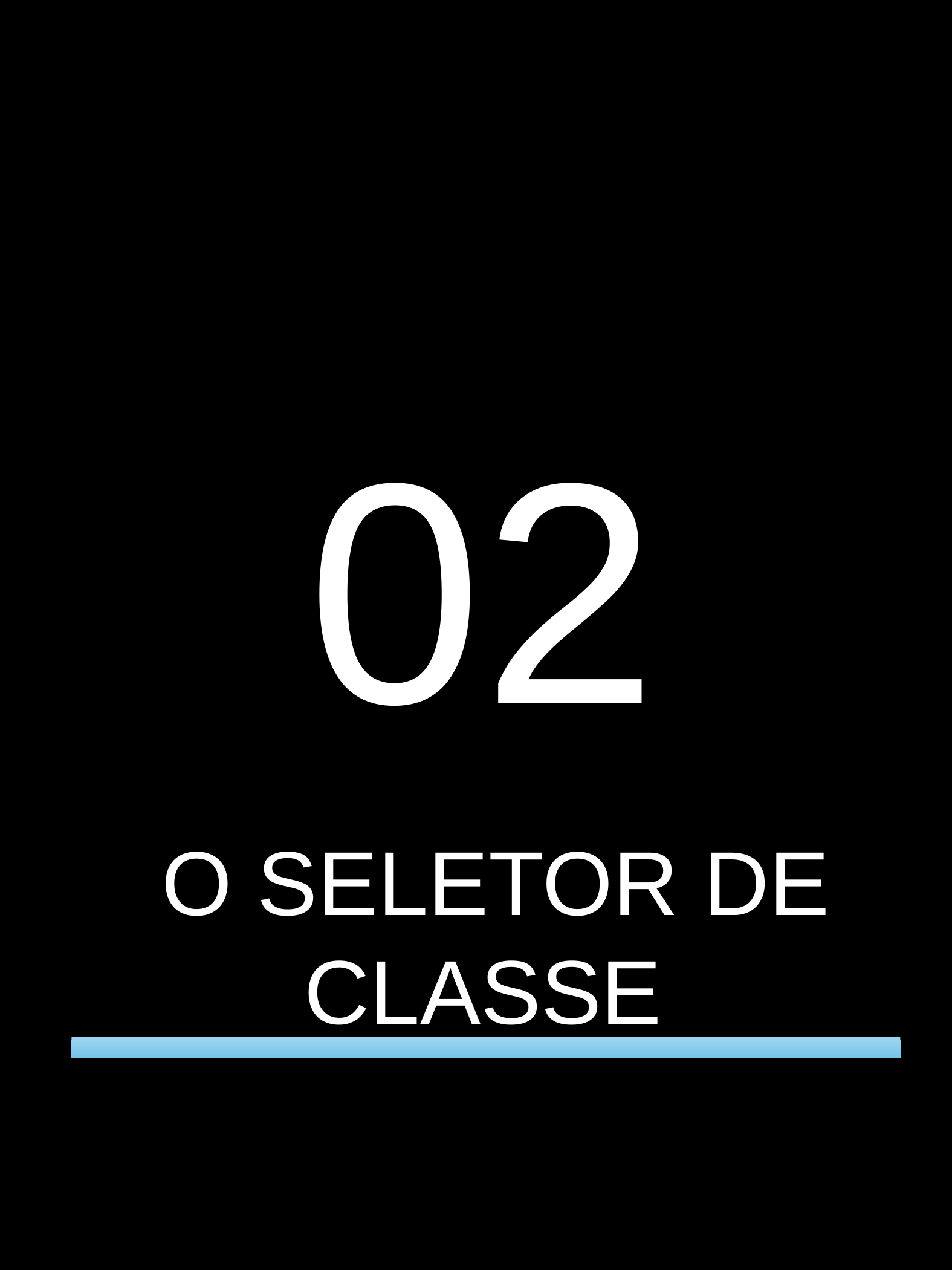

titulo
subitulo
02
Texto
O SELETOR DE CLASSE

SELETORES CSS PARA JEDIS
5